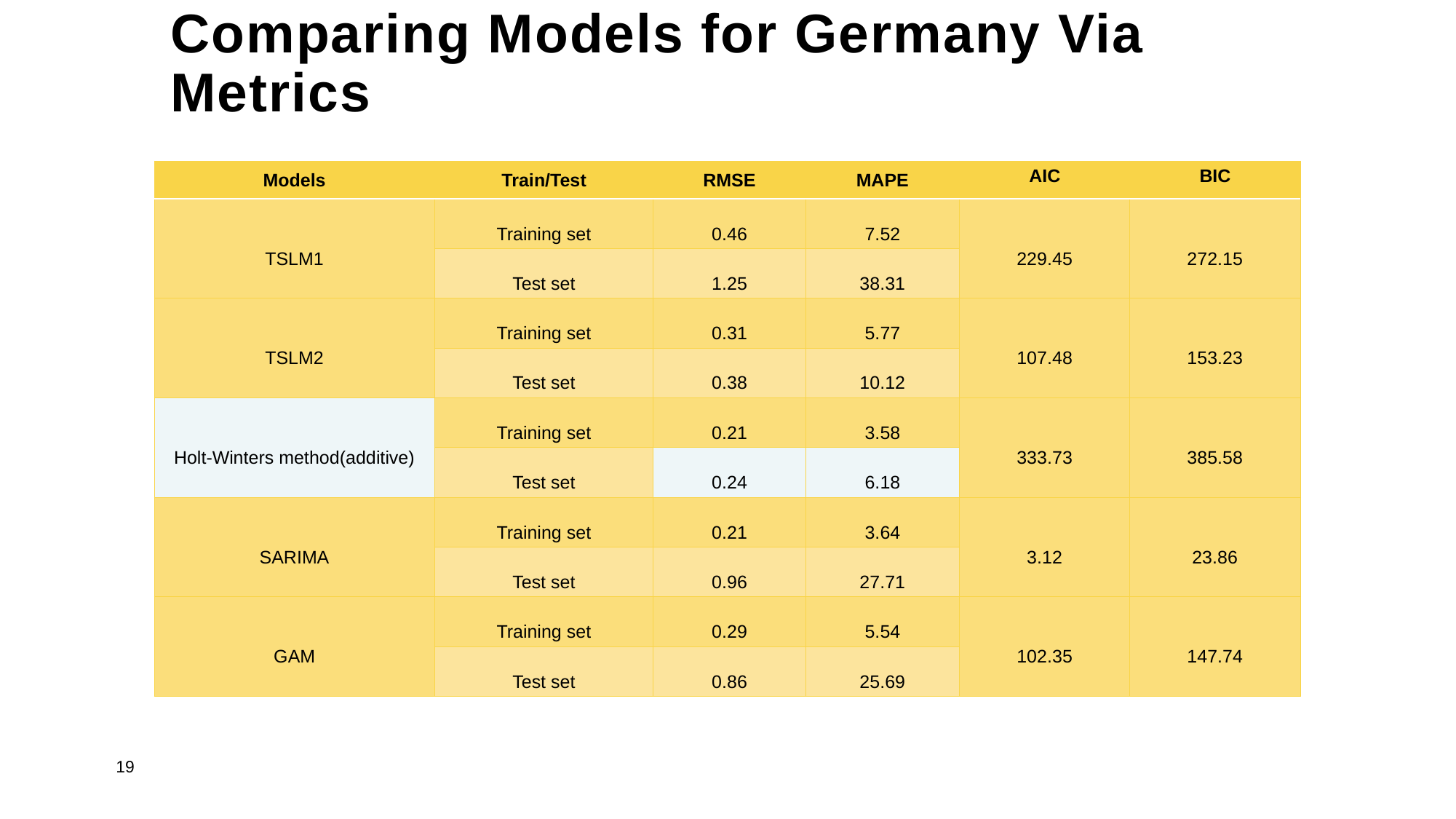

# Comparing Models for Germany Via Metrics
| Models | Train/Test | RMSE | MAPE | AIC | BIC |
| --- | --- | --- | --- | --- | --- |
| TSLM1 | Training set | 0.46 | 7.52 | 229.45 | 272.15 |
|  | Test set | 1.25 | 38.31 |  |  |
| TSLM2 | Training set | 0.31 | 5.77 | 107.48 | 153.23 |
|  | Test set | 0.38 | 10.12 |  |  |
| Holt-Winters method(additive) | Training set | 0.21 | 3.58 | 333.73 | 385.58 |
|  | Test set | 0.24 | 6.18 |  |  |
| SARIMA | Training set | 0.21 | 3.64 | 3.12 | 23.86 |
|  | Test set | 0.96 | 27.71 |  |  |
| GAM | Training set | 0.29 | 5.54 | 102.35 | 147.74 |
|  | Test set | 0.86 | 25.69 |  |  |
19